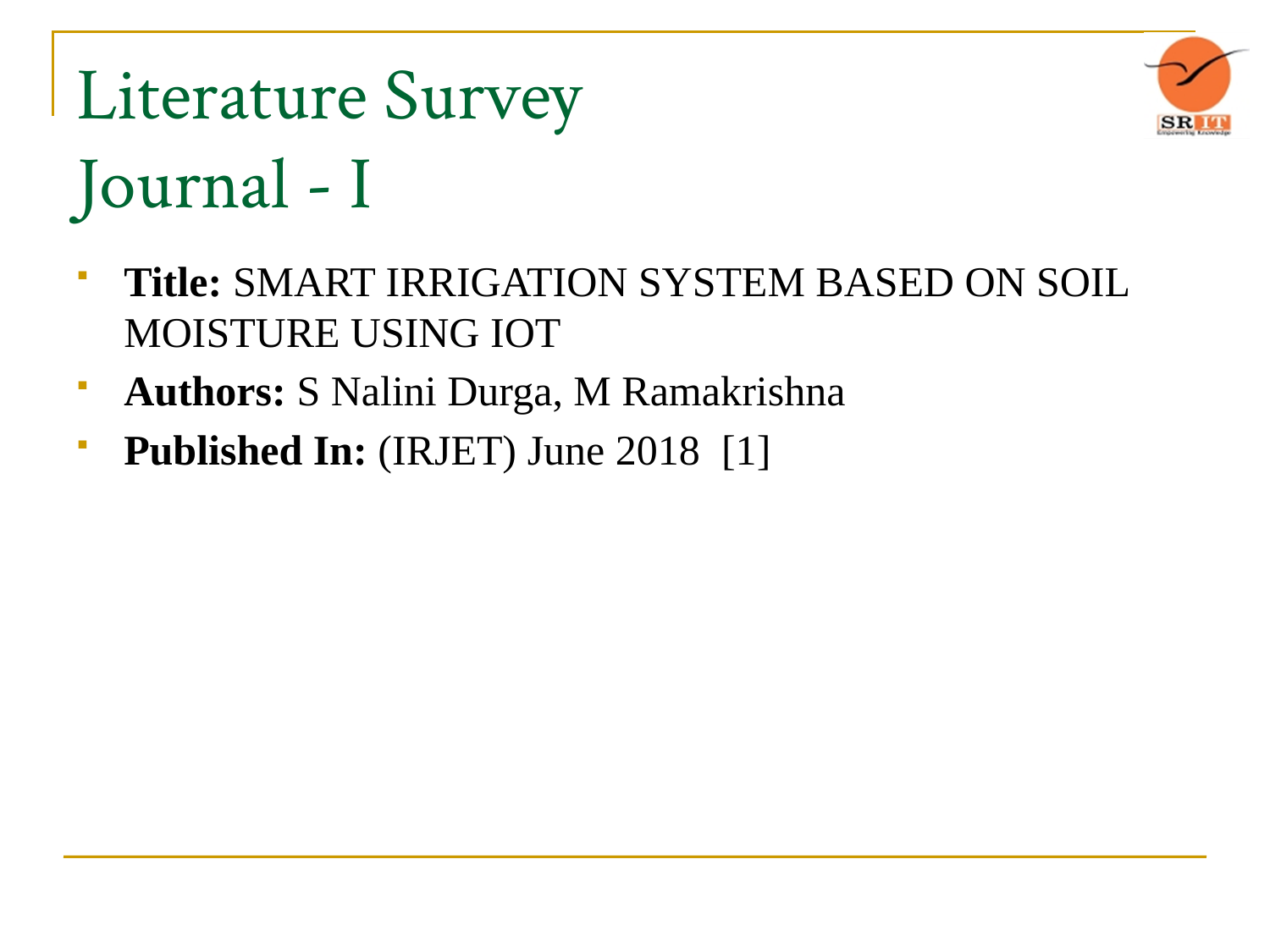

# Literature Survey Journal - I
Title: SMART IRRIGATION SYSTEM BASED ON SOIL MOISTURE USING IOT
Authors: S Nalini Durga, M Ramakrishna
Published In: (IRJET) June 2018  [1]